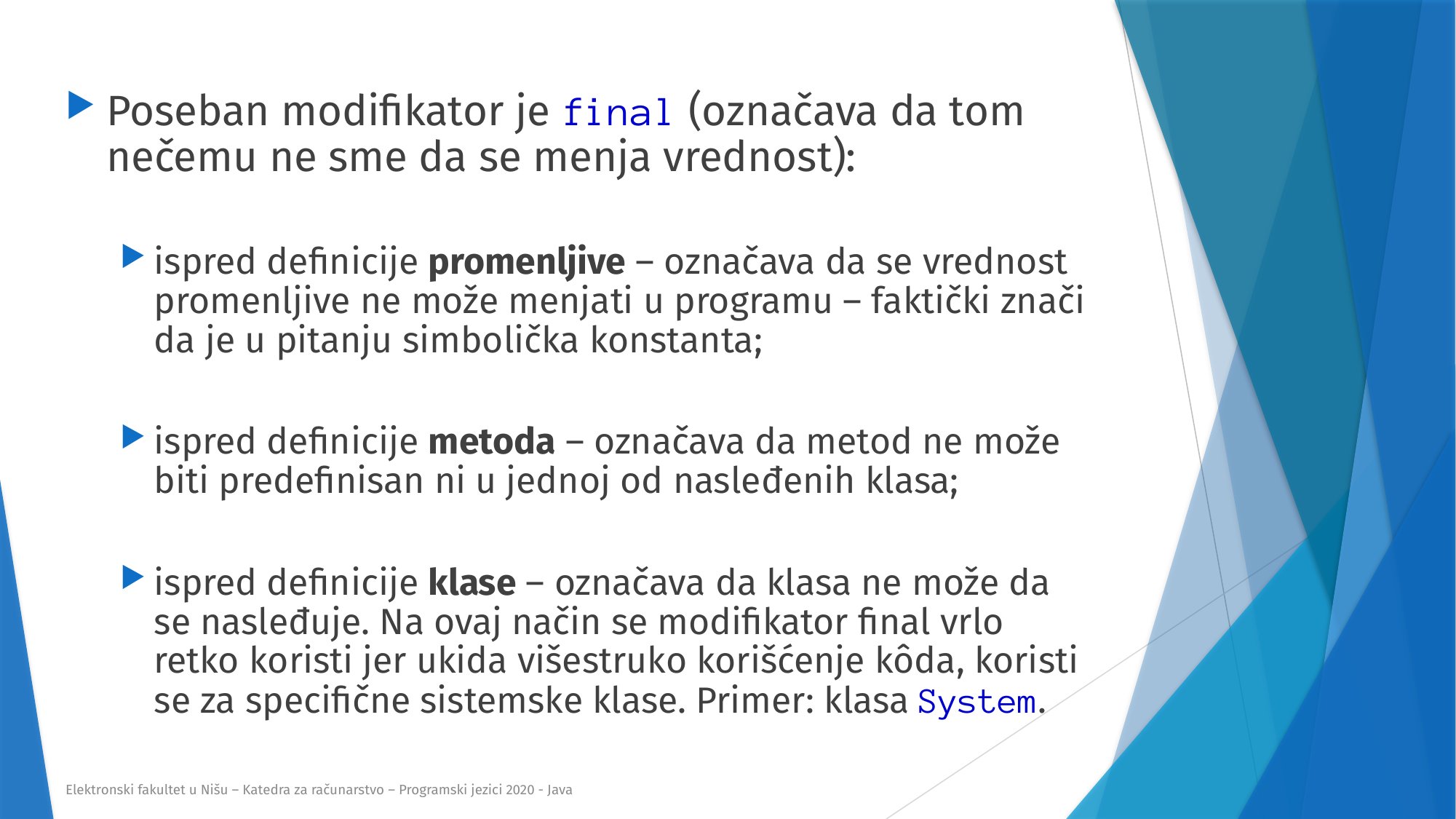

Poseban modifikator je final (označava da tom nečemu ne sme da se menja vrednost):

ispred definicije promenljive – označava da se vrednost promenljive ne može menjati u programu – faktički znači da je u pitanju simbolička konstanta;

ispred definicije metoda – označava da metod ne može biti predefinisan ni u jednoj od nasleđenih klasa;

ispred definicije klase – označava da klasa ne može da se nasleđuje. Na ovaj način se modifikator final vrlo retko koristi jer ukida višestruko korišćenje kôda, koristi se za specifične sistemske klase. Primer: klasa System.

Elektronski fakultet u Nišu – Katedra za računarstvo – Programski jezici 2020 - Java